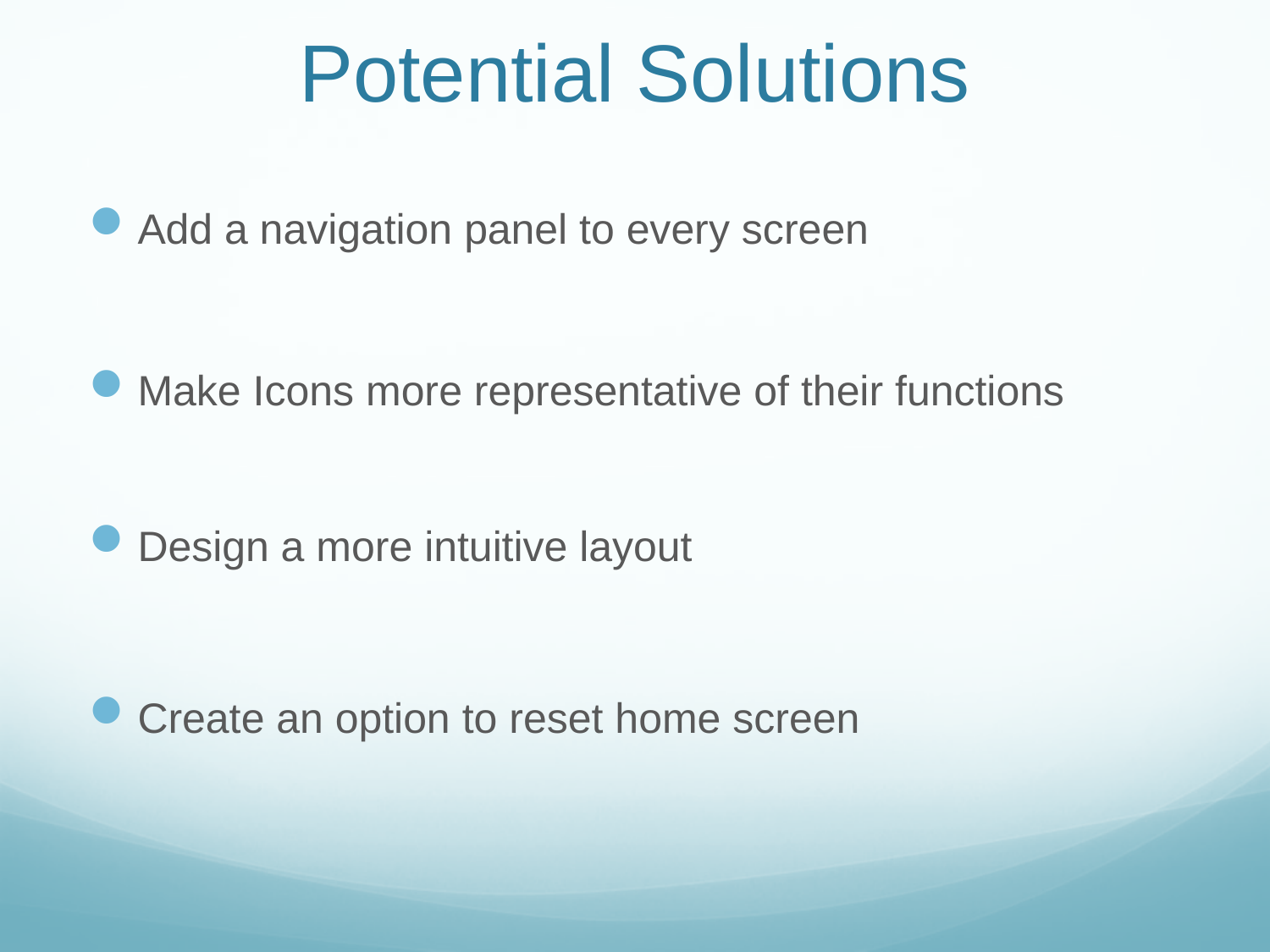

# Potential Solutions
Add a navigation panel to every screen

Make Icons more representative of their functions

Design a more intuitive layout

Create an option to reset home screen